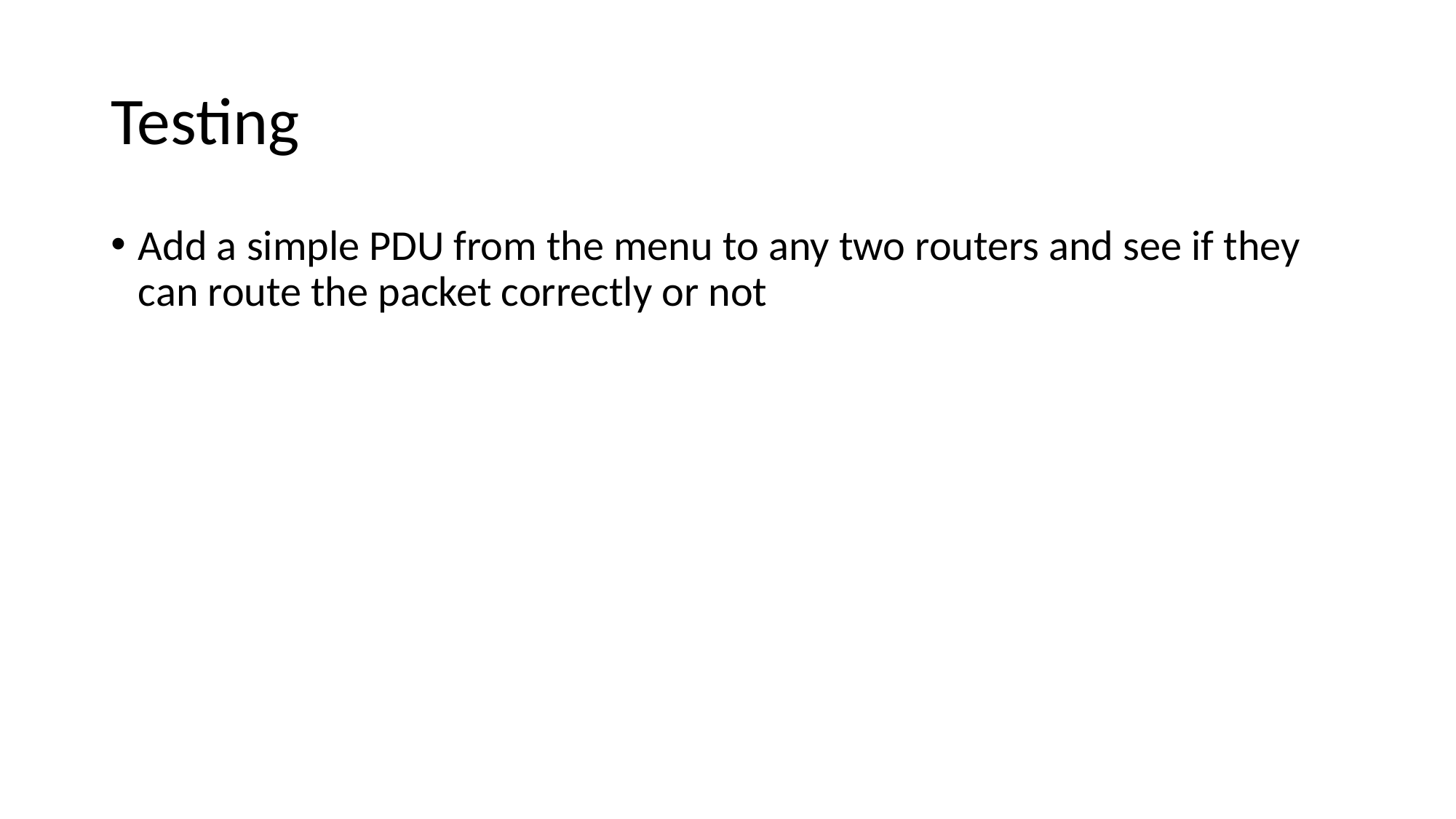

# Testing
Add a simple PDU from the menu to any two routers and see if they can route the packet correctly or not